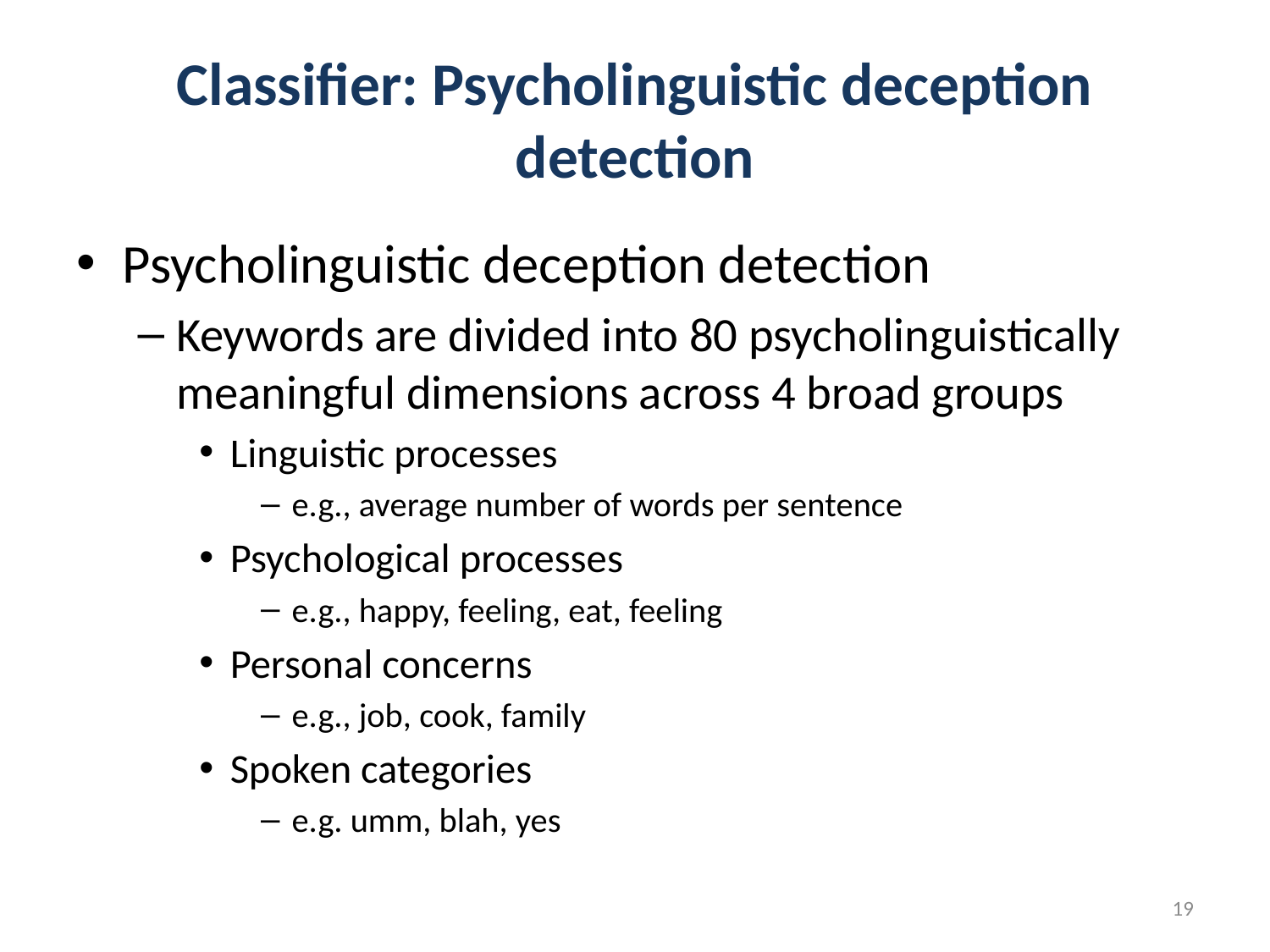

# Classifier: Psycholinguistic deception detection
Psycholinguistic deception detection
Keywords are divided into 80 psycholinguistically meaningful dimensions across 4 broad groups
Linguistic processes
e.g., average number of words per sentence
Psychological processes
e.g., happy, feeling, eat, feeling
Personal concerns
e.g., job, cook, family
Spoken categories
e.g. umm, blah, yes
19